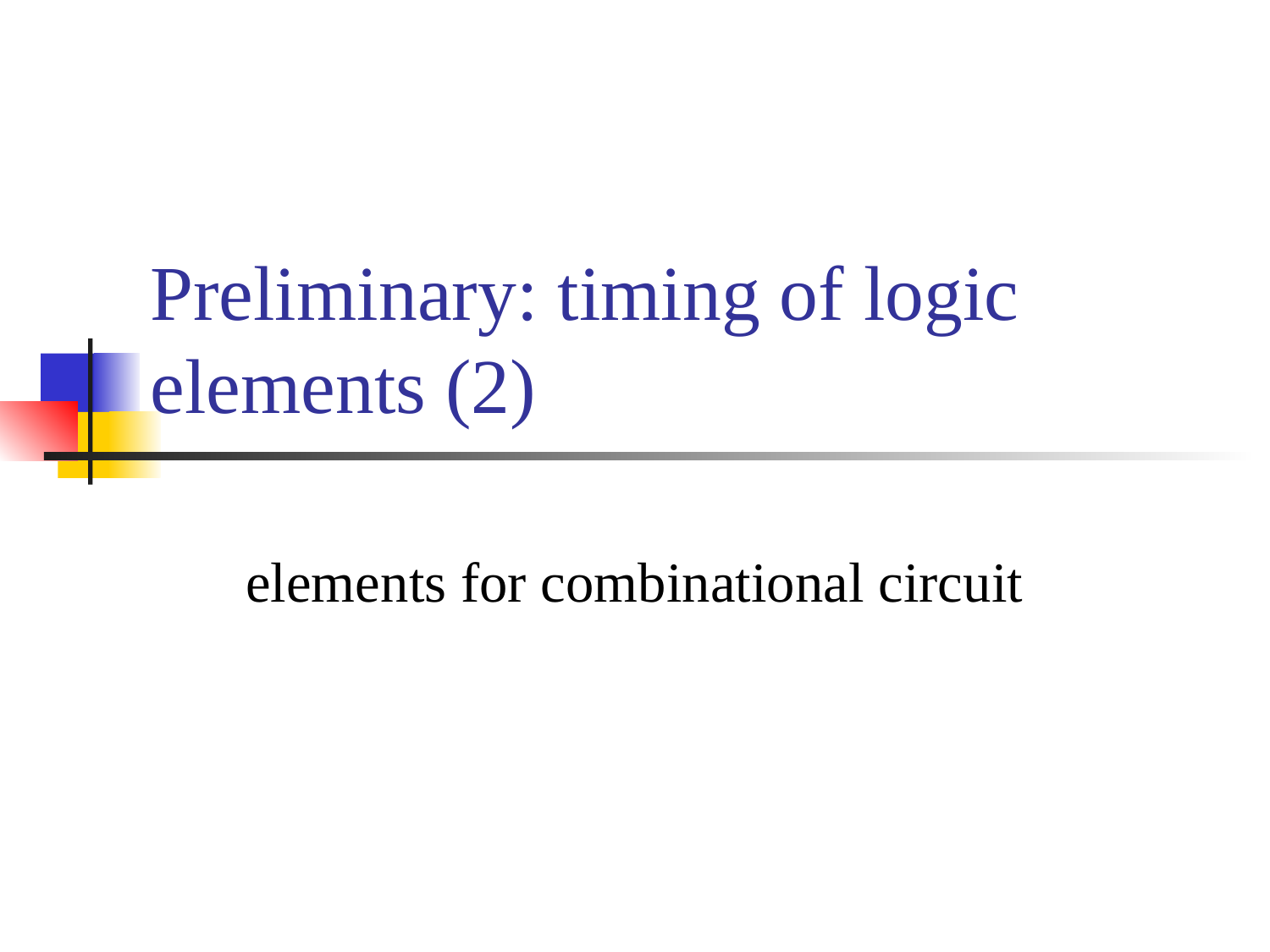

# Preliminary: timing of logic elements (2)
elements for combinational circuit